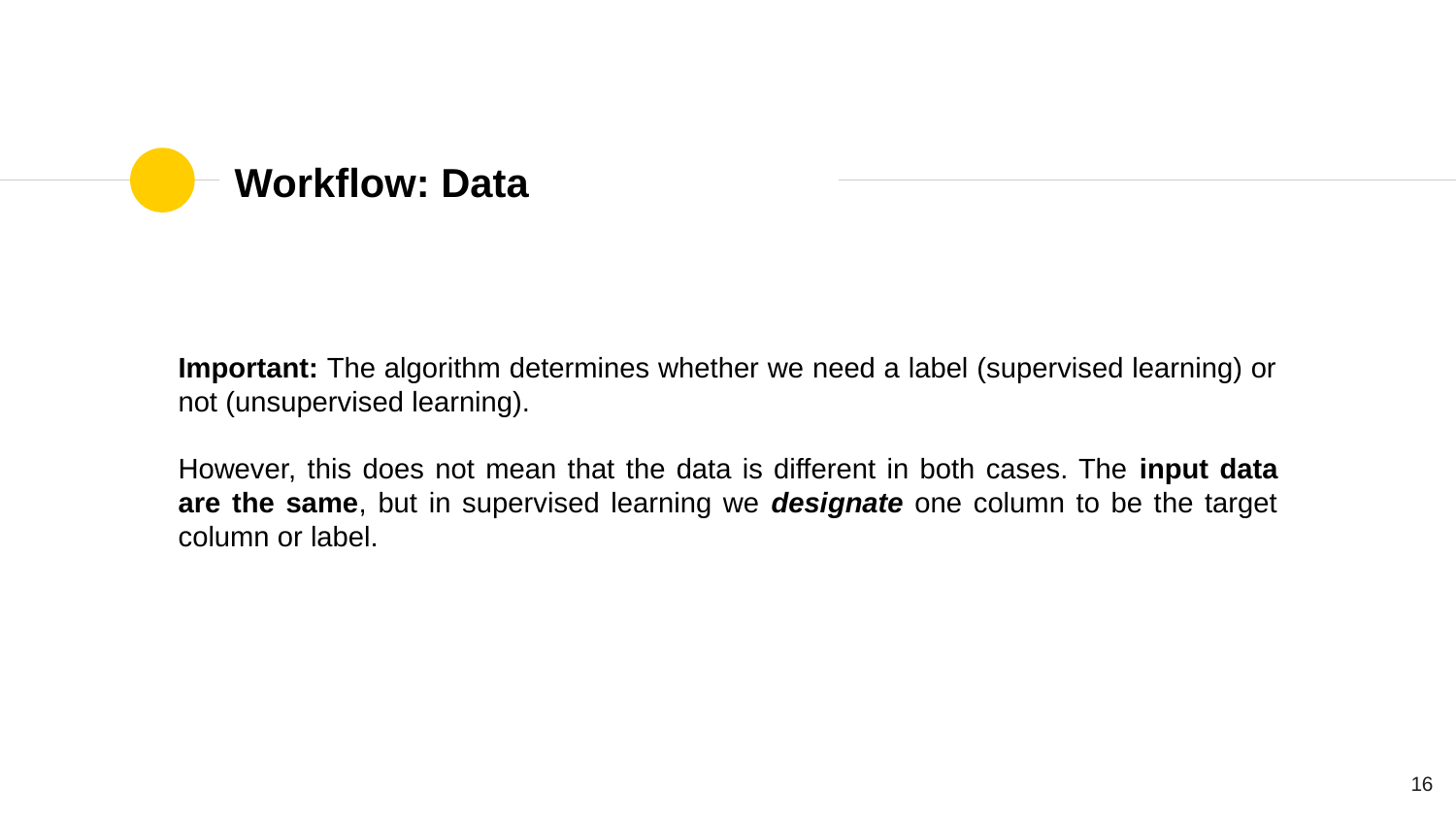

# Workflow: Data
Important: The algorithm determines whether we need a label (supervised learning) or not (unsupervised learning).

However, this does not mean that the data is different in both cases. The input data are the same, but in supervised learning we designate one column to be the target column or label.

16